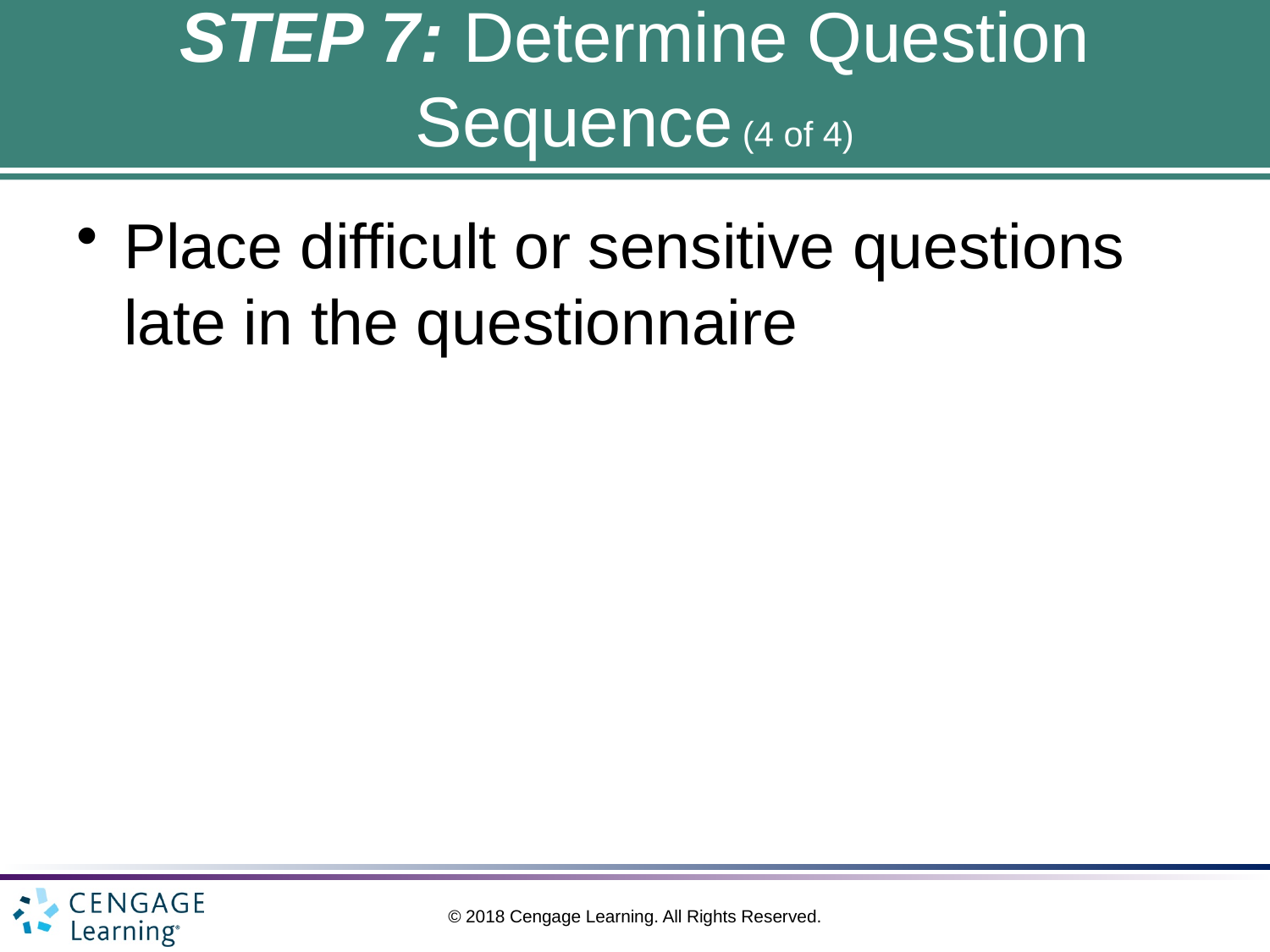

# STEP 7: Determine Question Sequence (4 of 4)
Place difficult or sensitive questions late in the questionnaire